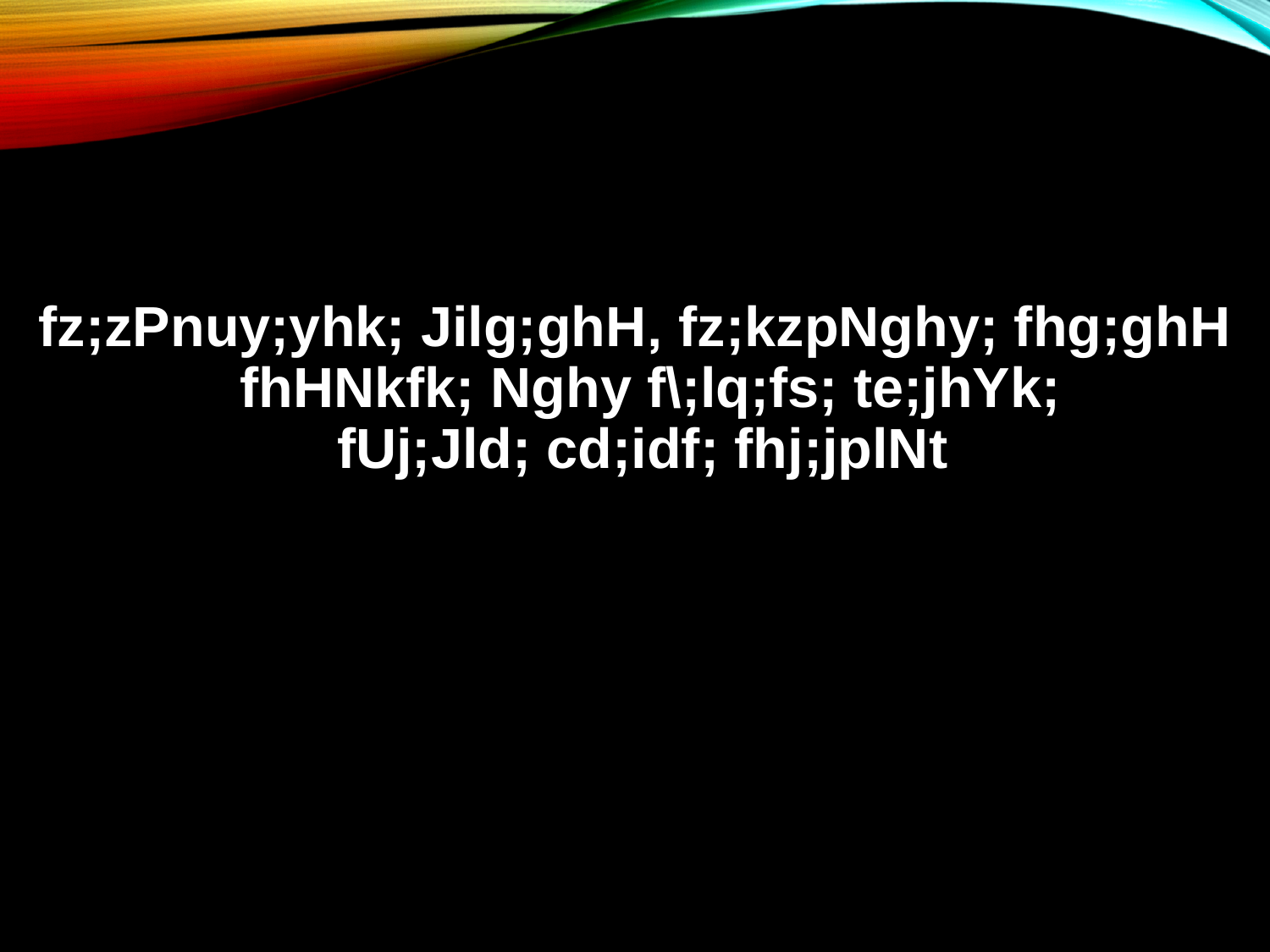

#

fz;zPnuy;yhk; Jilg;ghH, fz;kzpNghy; fhg;ghH
fhHNkfk; Nghy f\;lq;fs; te;jhYk;
fUj;Jld; cd;idf; fhj;jplNt